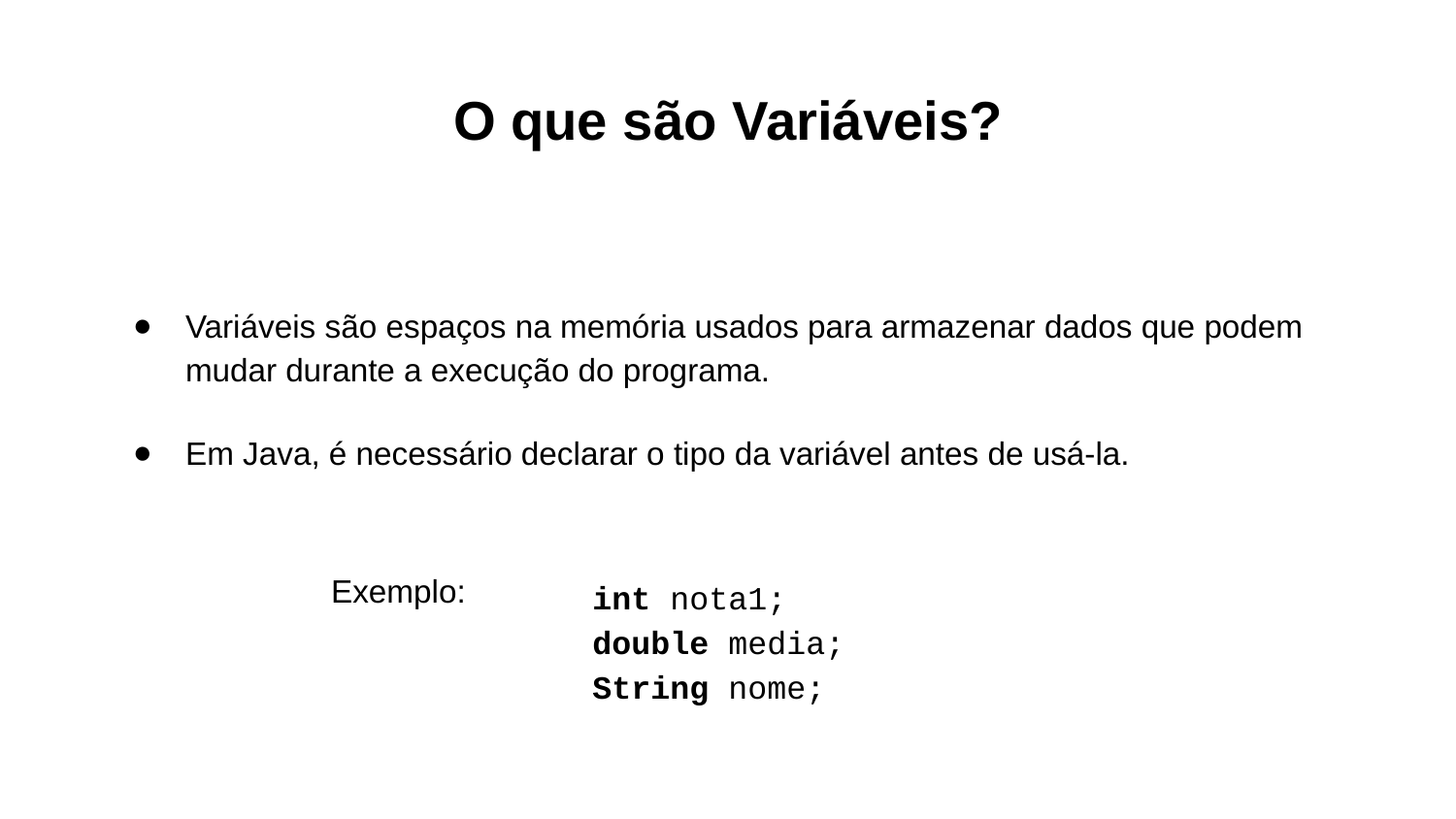

# O que são Variáveis?
Variáveis são espaços na memória usados para armazenar dados que podem mudar durante a execução do programa.
Em Java, é necessário declarar o tipo da variável antes de usá-la.

Exemplo:
int nota1;
double media;
String nome;